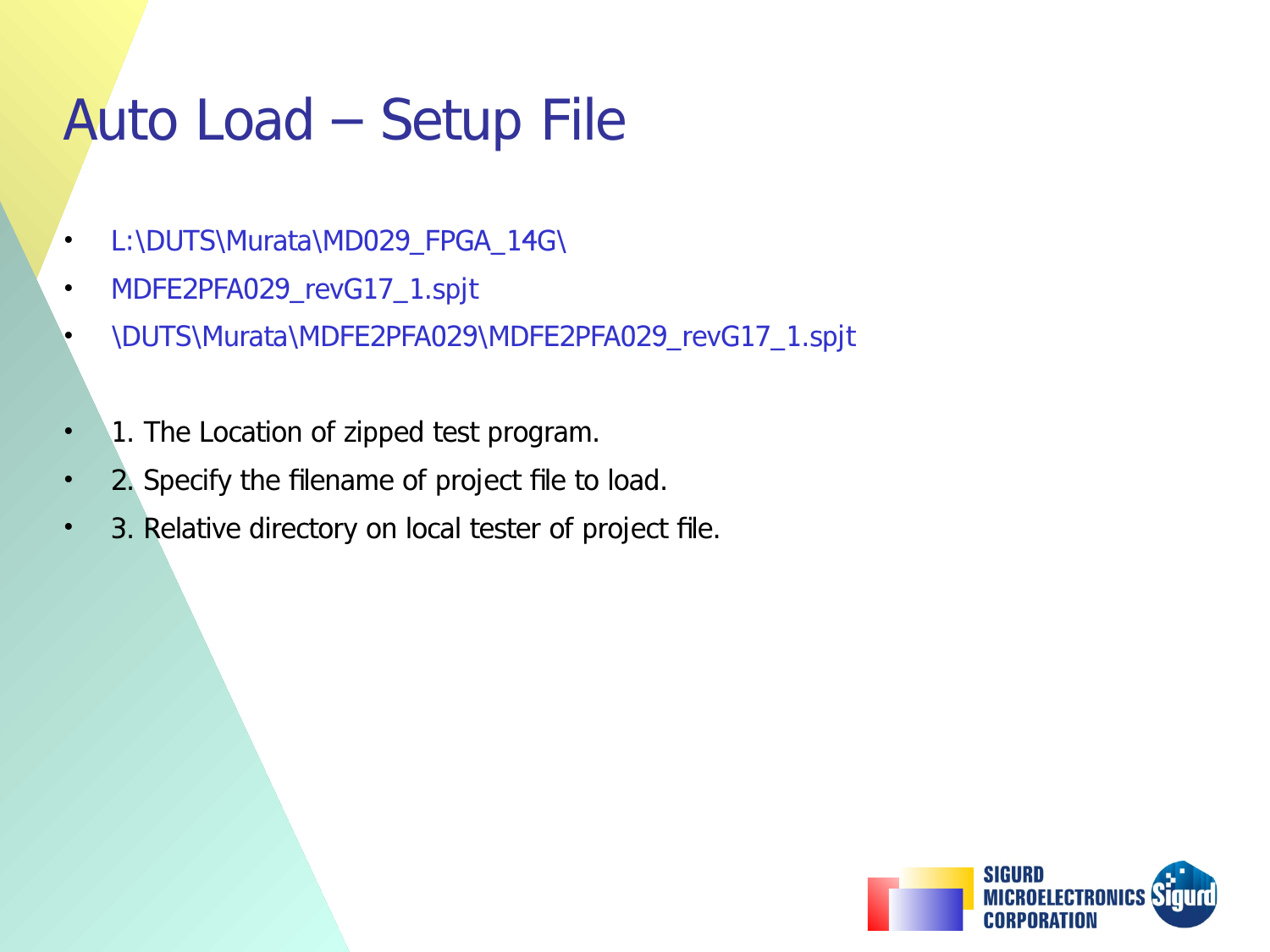

# Auto Load – Setup File
L:\DUTS\Murata\MD029_FPGA_14G\
MDFE2PFA029_revG17_1.spjt
\DUTS\Murata\MDFE2PFA029\MDFE2PFA029_revG17_1.spjt

1. The Location of zipped test program.
2. Specify the filename of project file to load.
3. Relative directory on local tester of project file.